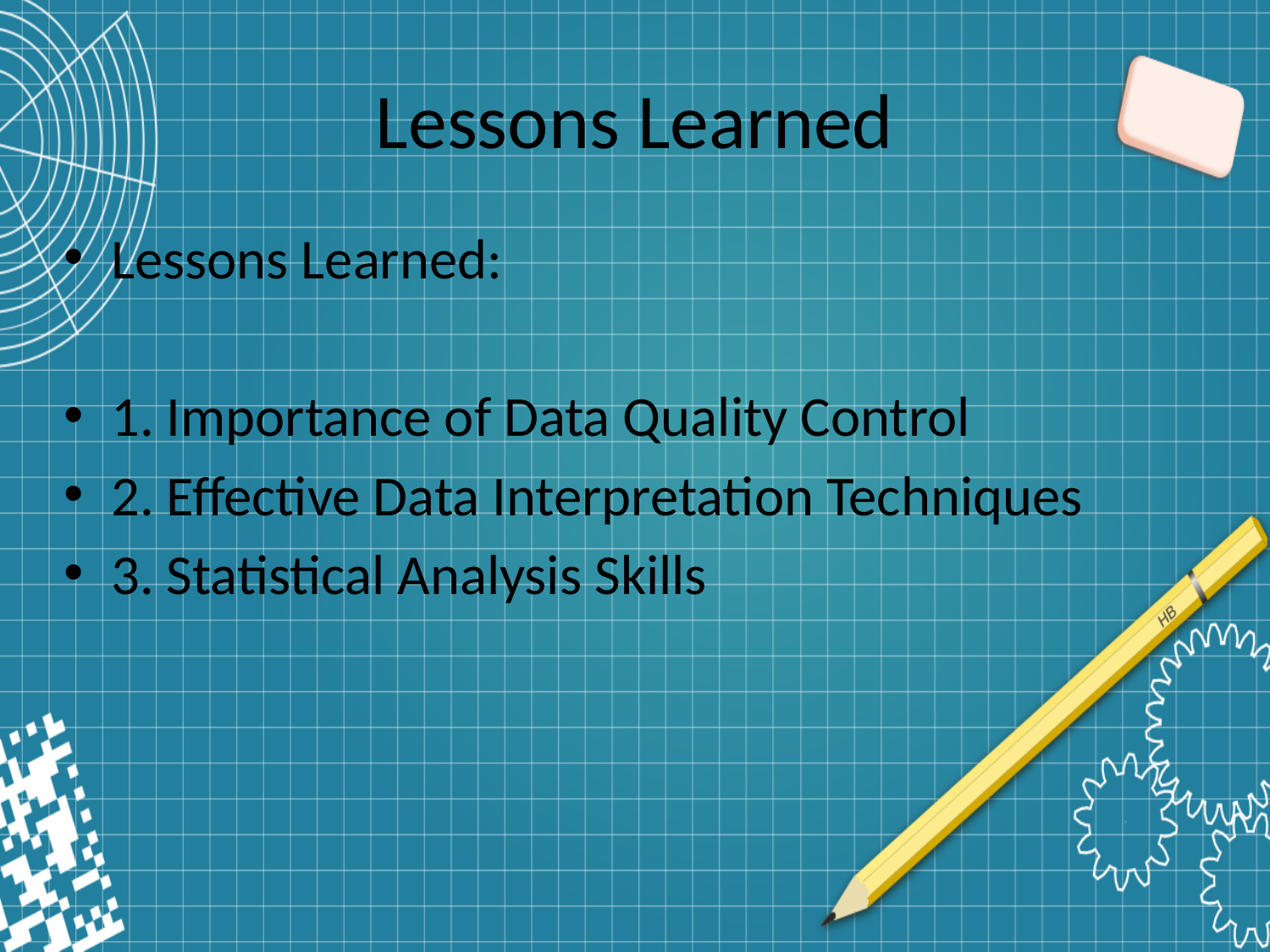

# Lessons Learned
Lessons Learned:

1. Importance of Data Quality Control
2. Effective Data Interpretation Techniques
3. Statistical Analysis Skills